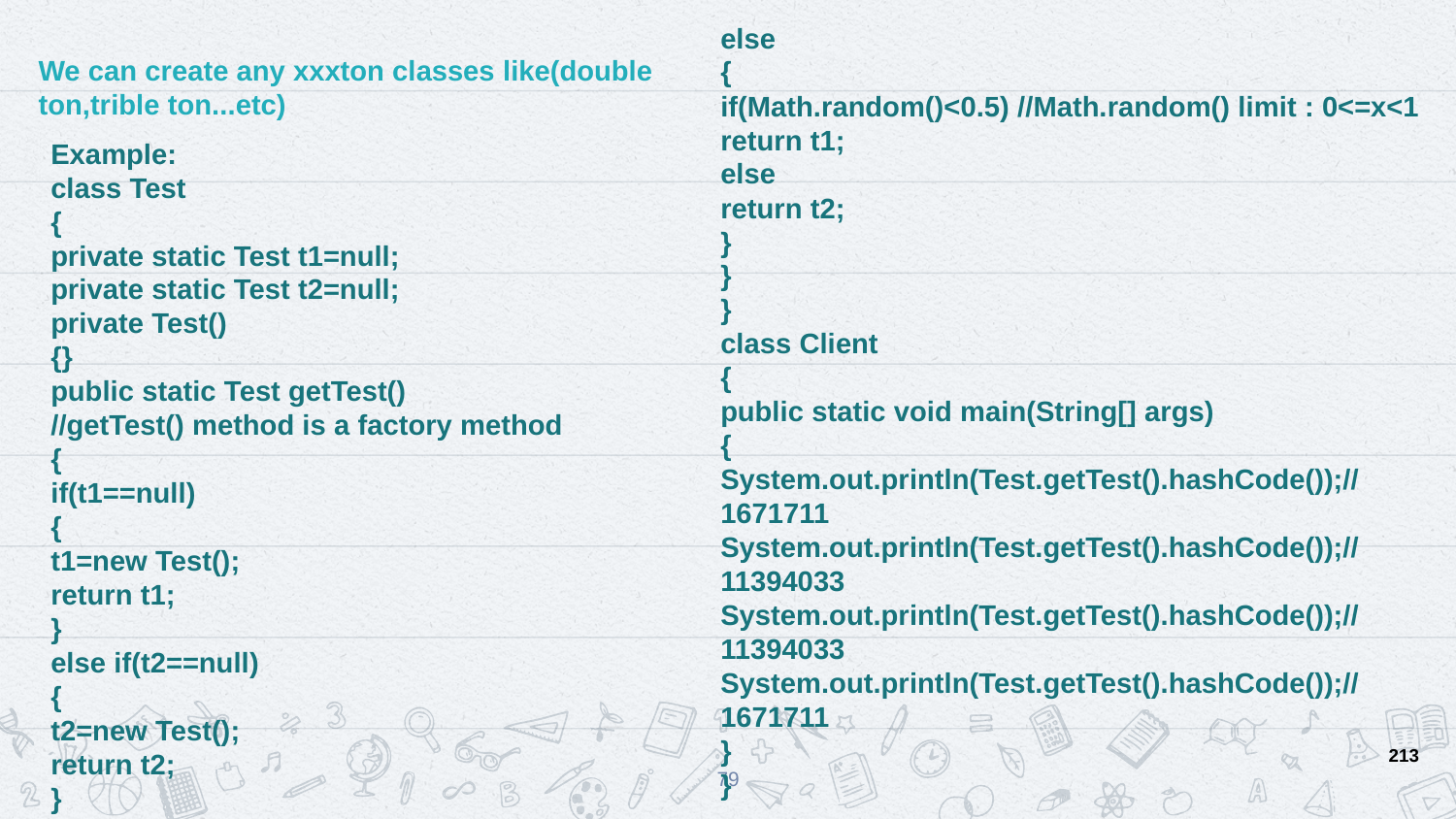

else
{
if(Math.random()<0.5) //Math.random() limit : 0<=x<1
return t1;
else
return t2;
}
}
}
class Client
{
public static void main(String[] args)
{
System.out.println(Test.getTest().hashCode());//1671711
System.out.println(Test.getTest().hashCode());//11394033
System.out.println(Test.getTest().hashCode());//11394033
System.out.println(Test.getTest().hashCode());//1671711
}
}
We can create any xxxton classes like(double ton,trible ton...etc)
Example:
class Test
{
private static Test t1=null;
private static Test t2=null;
private Test()
{}
public static Test getTest()
//getTest() method is a factory method
{
if(t1==null)
{
t1=new Test();
return t1;
}
else if(t2==null)
{
t2=new Test();
return t2;
}

213
79